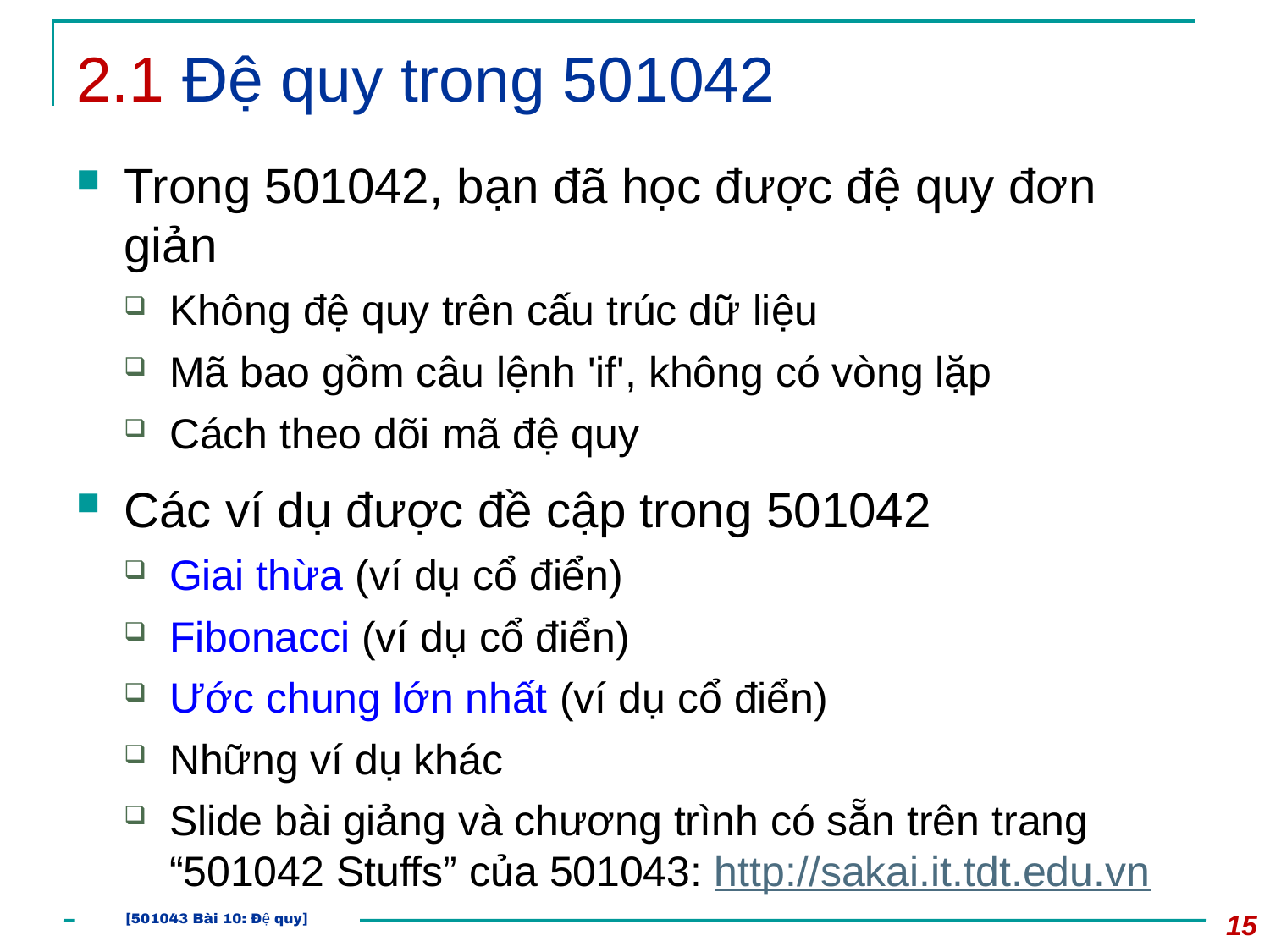

# 2.1 Đệ quy trong 501042
Trong 501042, bạn đã học được đệ quy đơn giản
Không đệ quy trên cấu trúc dữ liệu
Mã bao gồm câu lệnh 'if', không có vòng lặp
Cách theo dõi mã đệ quy
Các ví dụ được đề cập trong 501042
Giai thừa (ví dụ cổ điển)
Fibonacci (ví dụ cổ điển)
Ước chung lớn nhất (ví dụ cổ điển)
Những ví dụ khác
Slide bài giảng và chương trình có sẵn trên trang “501042 Stuffs” của 501043: http://sakai.it.tdt.edu.vn
15
[501043 Bài 10: Đệ quy]